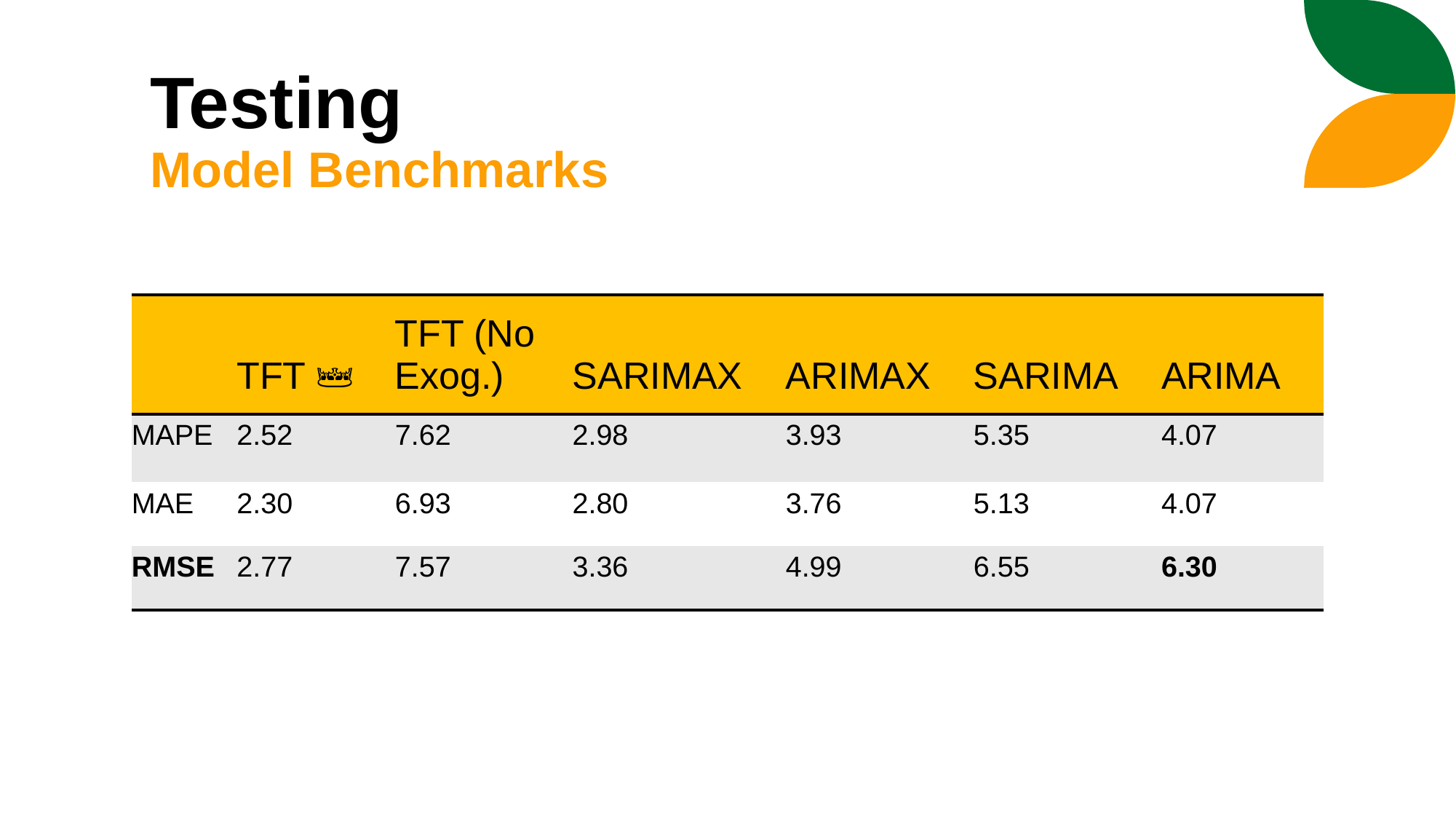

# Testing Model Benchmarks
|  | TFT 👑 | TFT (No Exog.) | SARIMAX | ARIMAX | SARIMA | ARIMA |
| --- | --- | --- | --- | --- | --- | --- |
| MAPE | 2.52 | 7.62 | 2.98 | 3.93 | 5.35 | 4.07 |
| MAE | 2.30 | 6.93 | 2.80 | 3.76 | 5.13 | 4.07 |
| RMSE | 2.77 | 7.57 | 3.36 | 4.99 | 6.55 | 6.30 |